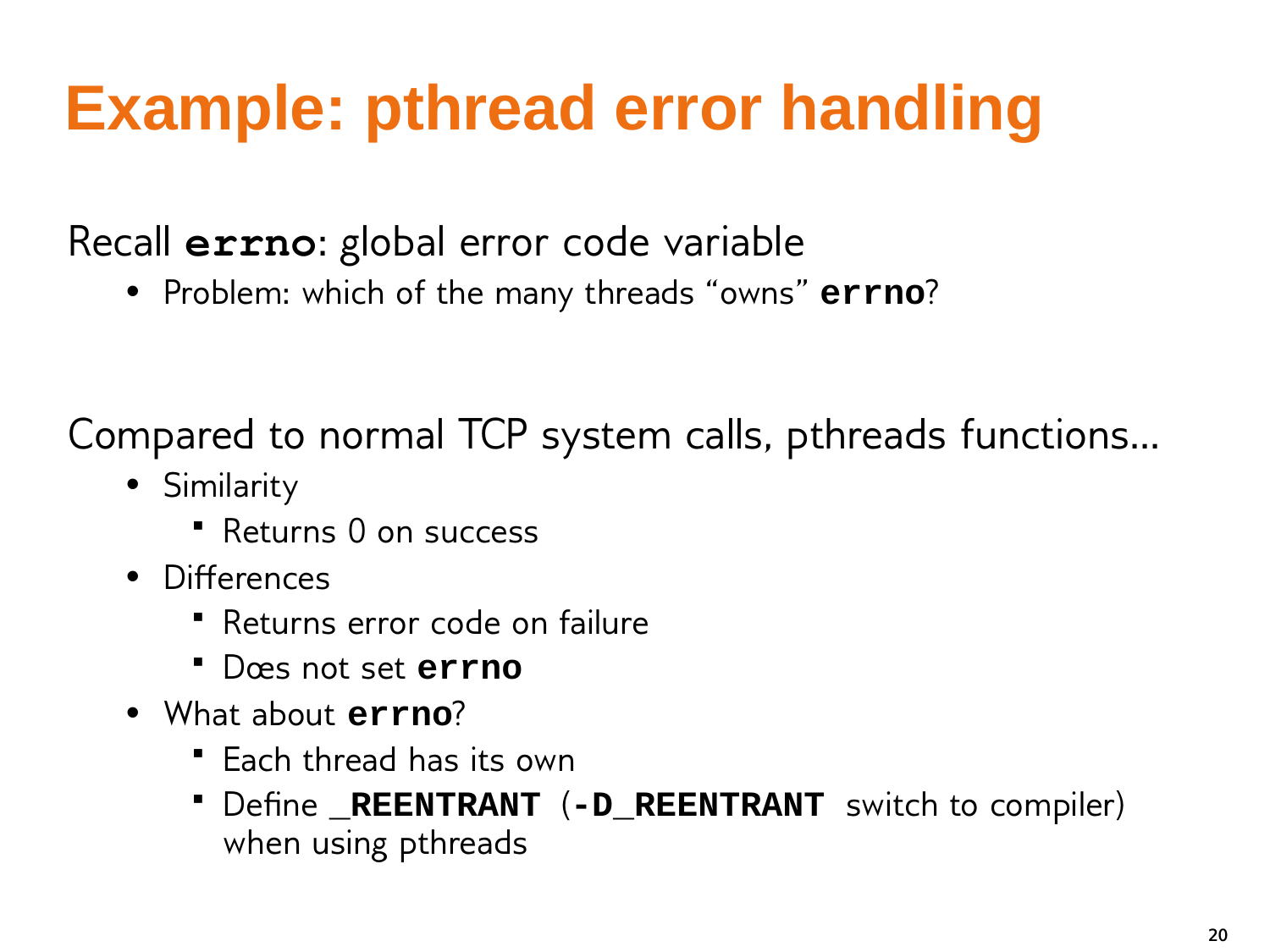

# Example: pthread error handling
Recall errno: global error code variable
Problem: which of the many threads “owns” errno?

Compared to normal TCP system calls, pthreads functions...
Similarity
Returns 0 on success
Differences
Returns error code on failure
Does not set errno
What about errno?
Each thread has its own
Define _REENTRANT (-D_REENTRANT switch to compiler) when using pthreads